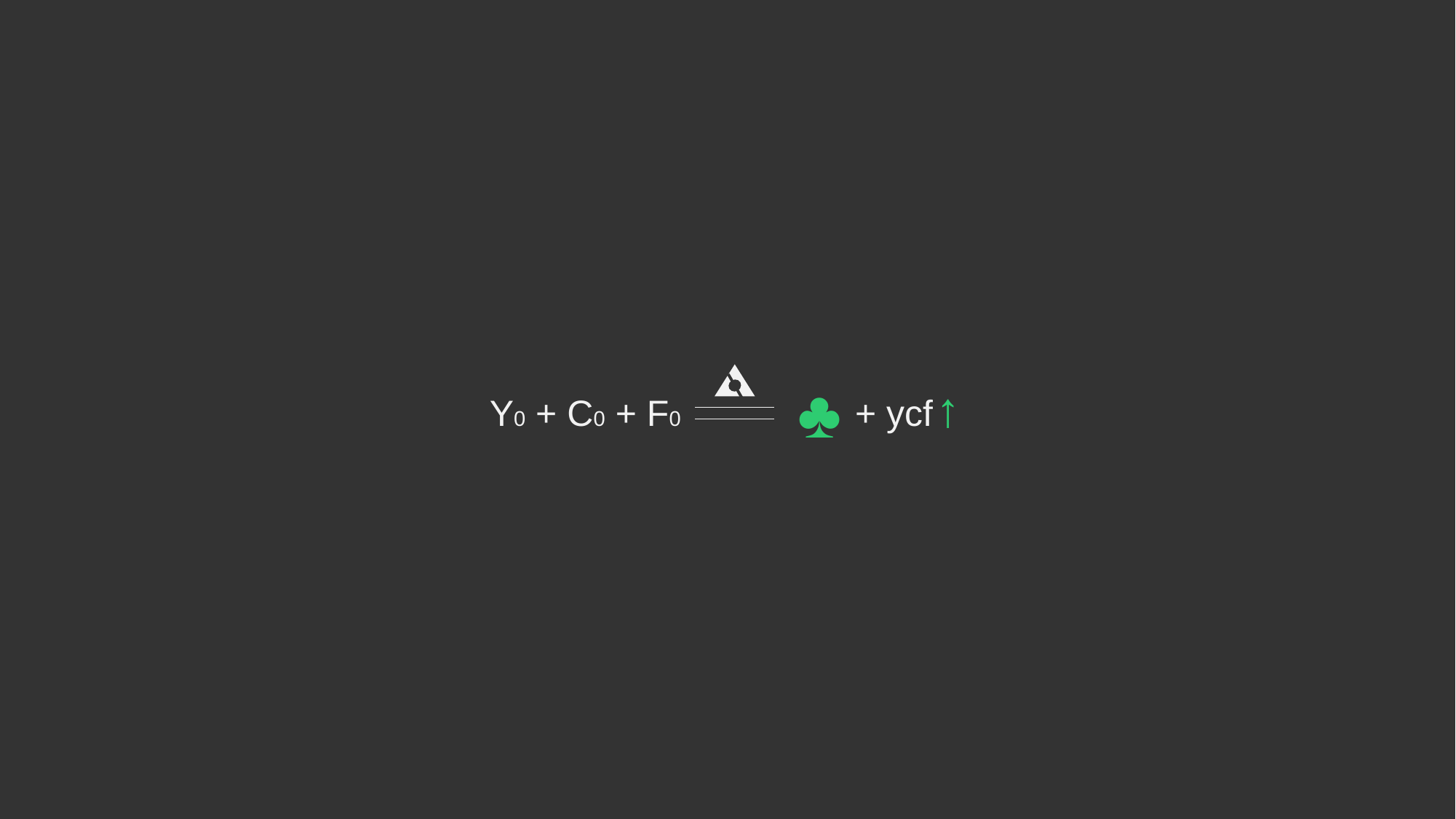

↑
Y0 + C0 + F0                             + ycf
♣